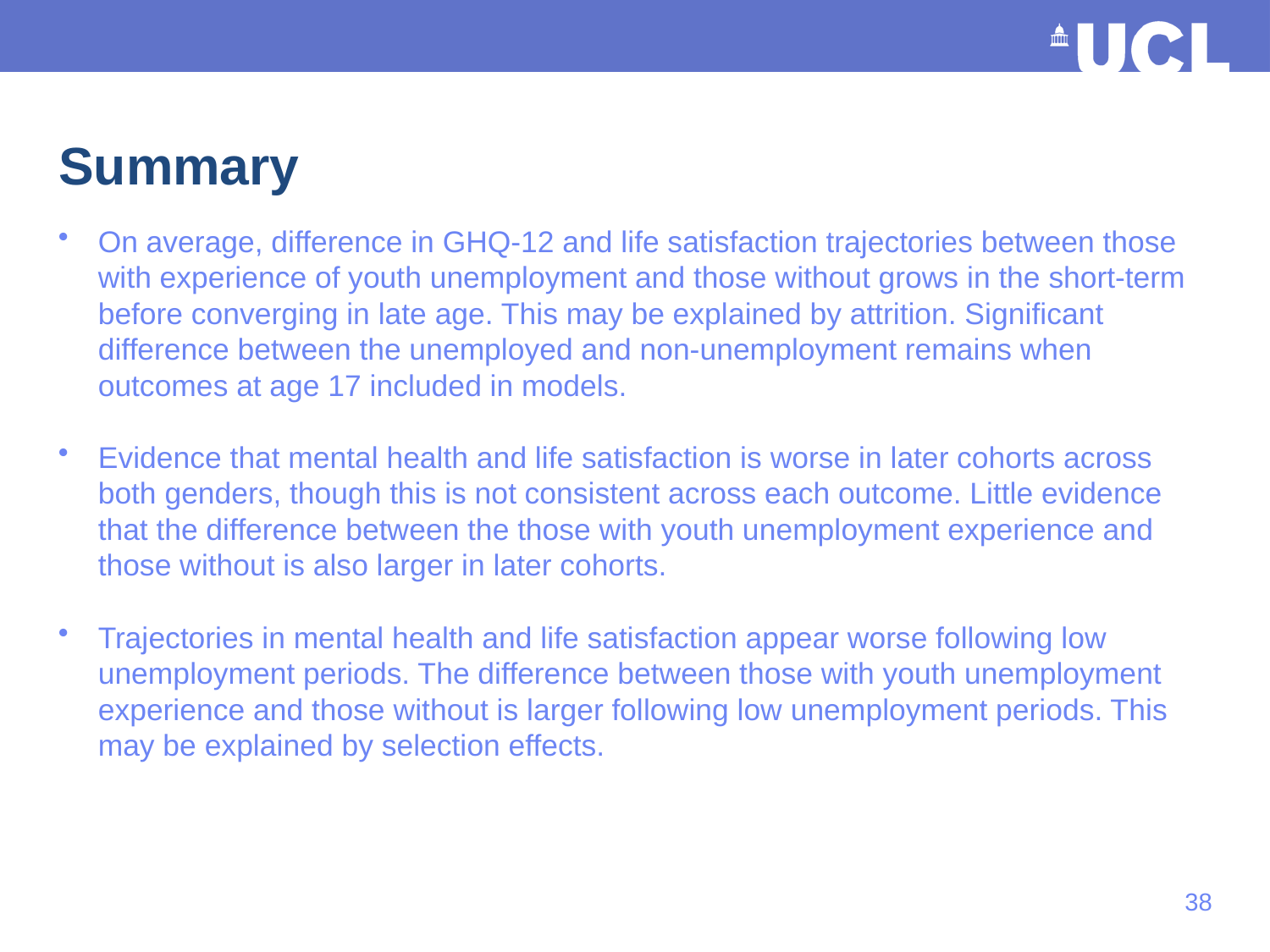

# Summary
On average, difference in GHQ-12 and life satisfaction trajectories between those with experience of youth unemployment and those without grows in the short-term before converging in late age. This may be explained by attrition. Significant difference between the unemployed and non-unemployment remains when outcomes at age 17 included in models.

Evidence that mental health and life satisfaction is worse in later cohorts across both genders, though this is not consistent across each outcome. Little evidence that the difference between the those with youth unemployment experience and those without is also larger in later cohorts.

Trajectories in mental health and life satisfaction appear worse following low unemployment periods. The difference between those with youth unemployment experience and those without is larger following low unemployment periods. This may be explained by selection effects.
38